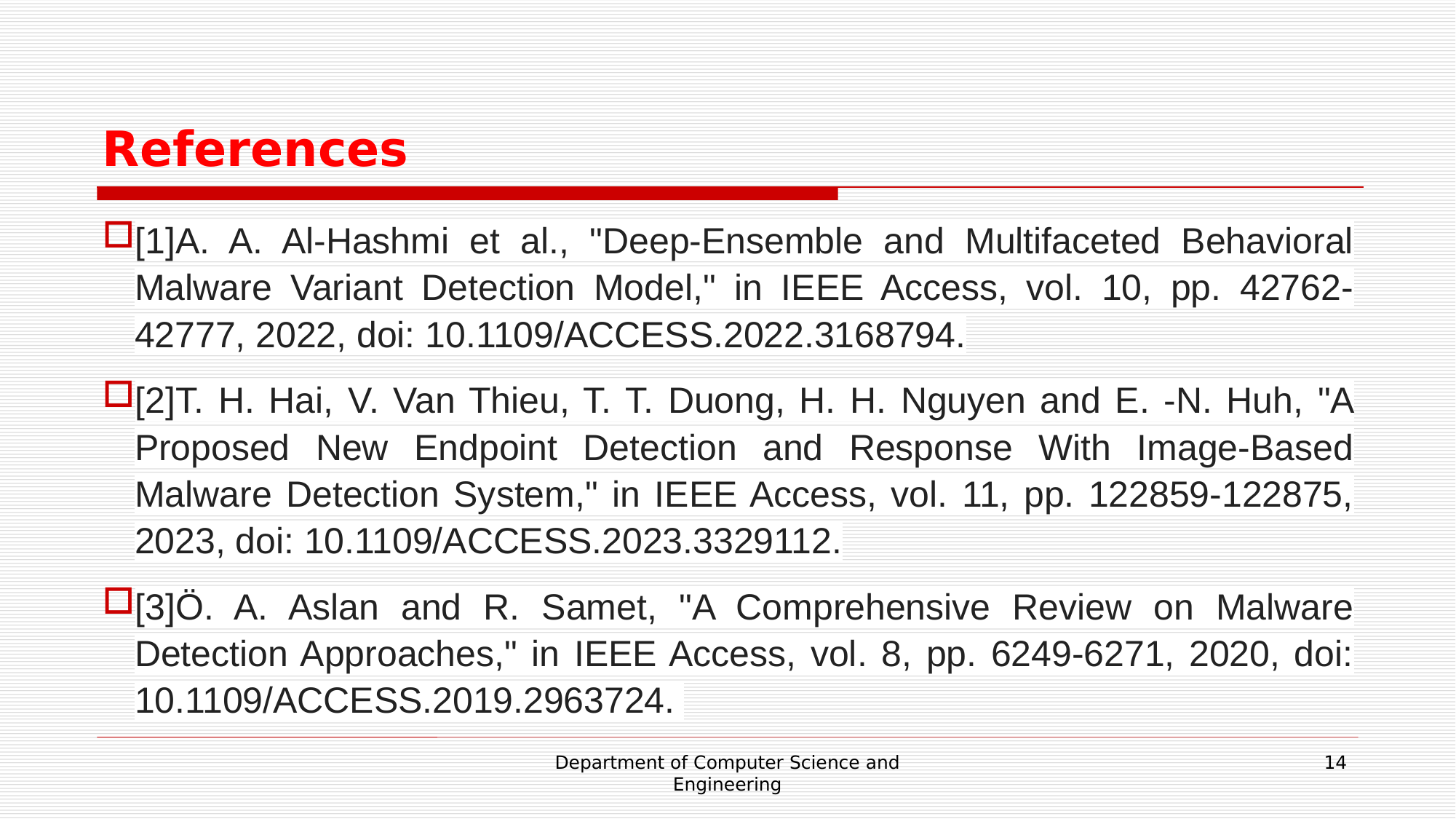

# References
[1]A. A. Al-Hashmi et al., "Deep-Ensemble and Multifaceted Behavioral Malware Variant Detection Model," in IEEE Access, vol. 10, pp. 42762-42777, 2022, doi: 10.1109/ACCESS.2022.3168794.
[2]T. H. Hai, V. Van Thieu, T. T. Duong, H. H. Nguyen and E. -N. Huh, "A Proposed New Endpoint Detection and Response With Image-Based Malware Detection System," in IEEE Access, vol. 11, pp. 122859-122875, 2023, doi: 10.1109/ACCESS.2023.3329112.
[3]Ö. A. Aslan and R. Samet, "A Comprehensive Review on Malware Detection Approaches," in IEEE Access, vol. 8, pp. 6249-6271, 2020, doi: 10.1109/ACCESS.2019.2963724.

Department of Computer Science and Engineering
14